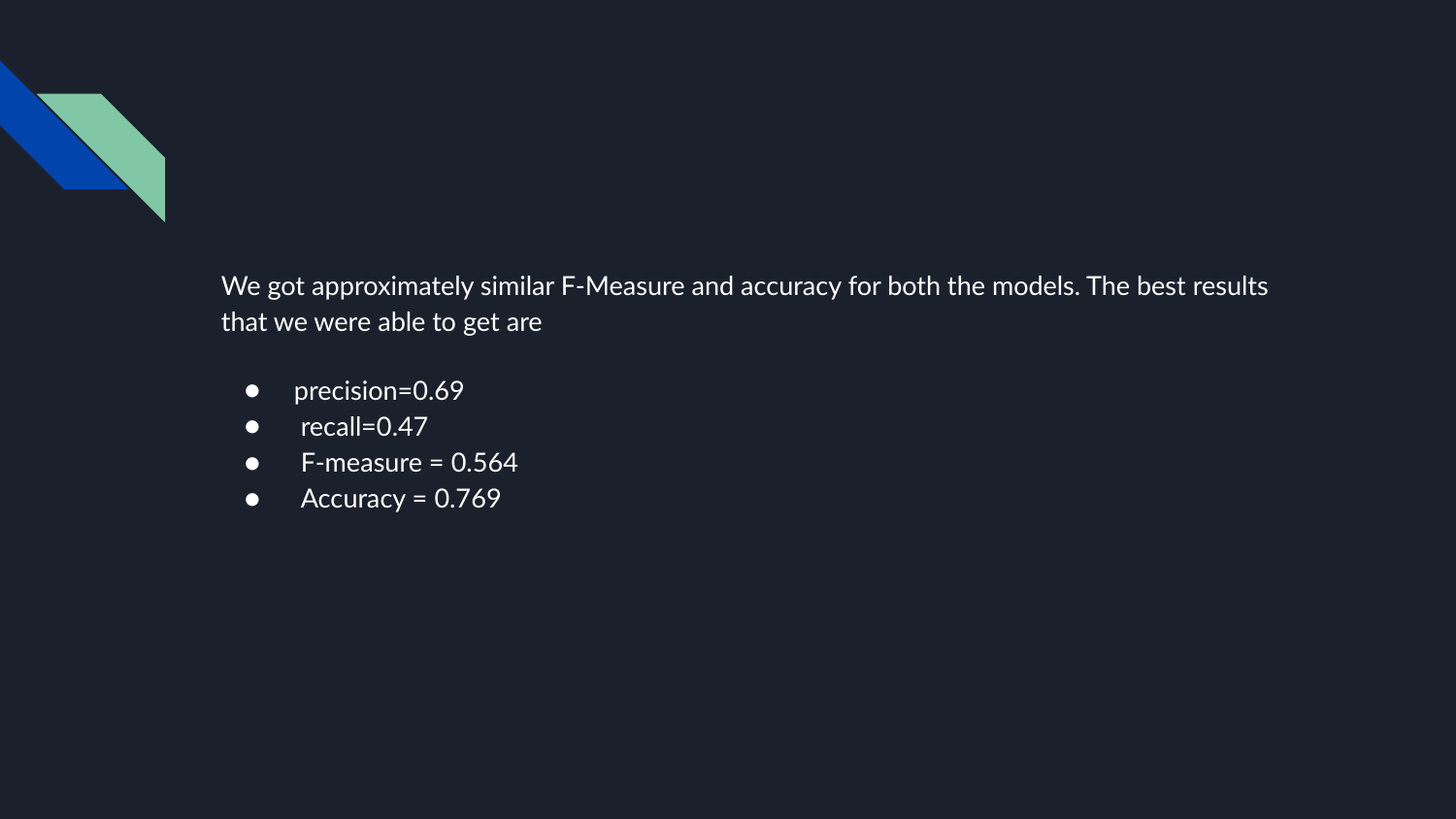

#
We got approximately similar F-Measure and accuracy for both the models. The best results that we were able to get are
precision=0.69
 recall=0.47
 F-measure = 0.564
 Accuracy = 0.769